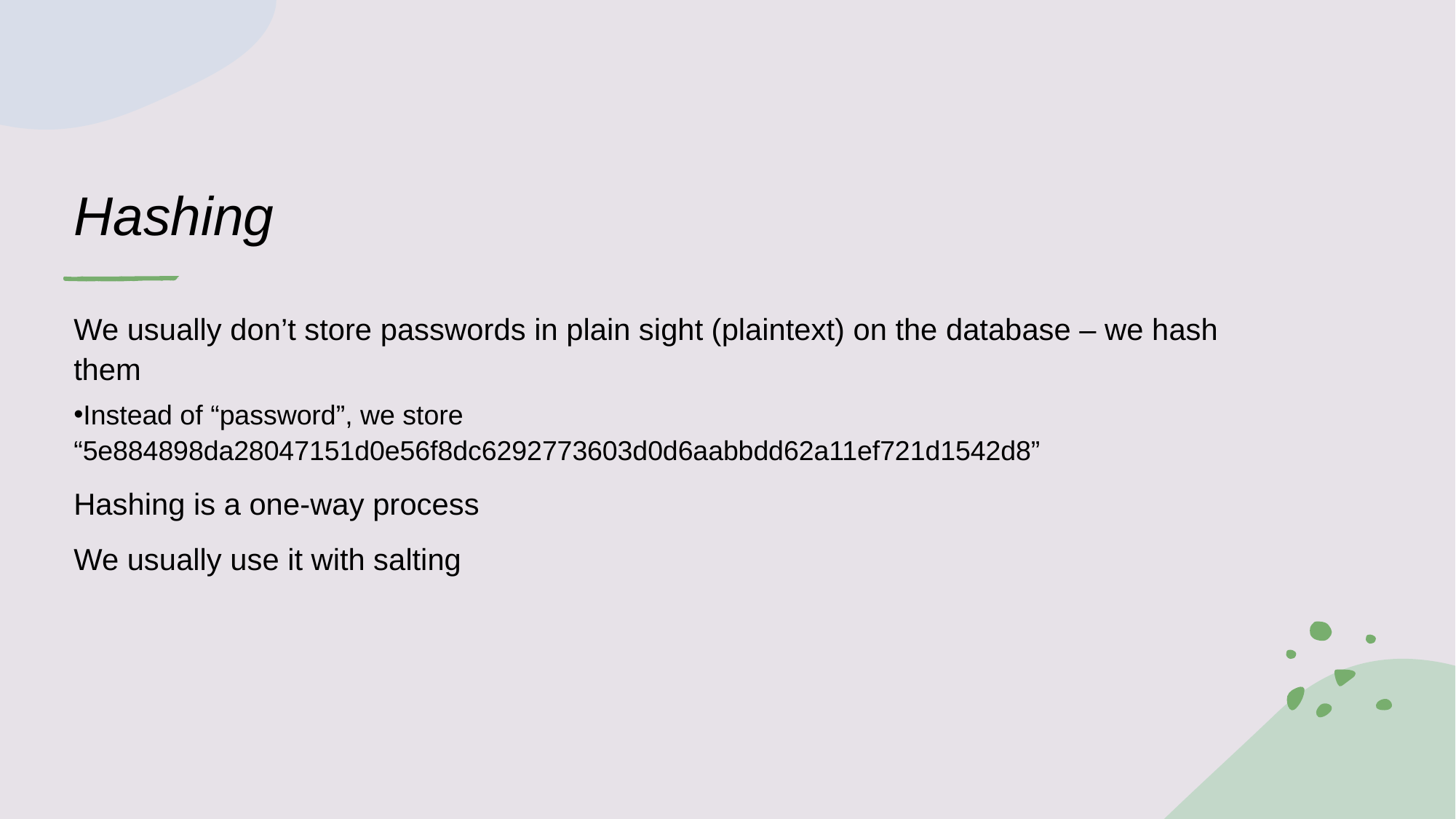

# Hashing
We usually don’t store passwords in plain sight (plaintext) on the database – we hash them
Instead of “password”, we store “5e884898da28047151d0e56f8dc6292773603d0d6aabbdd62a11ef721d1542d8”
Hashing is a one-way process
We usually use it with salting